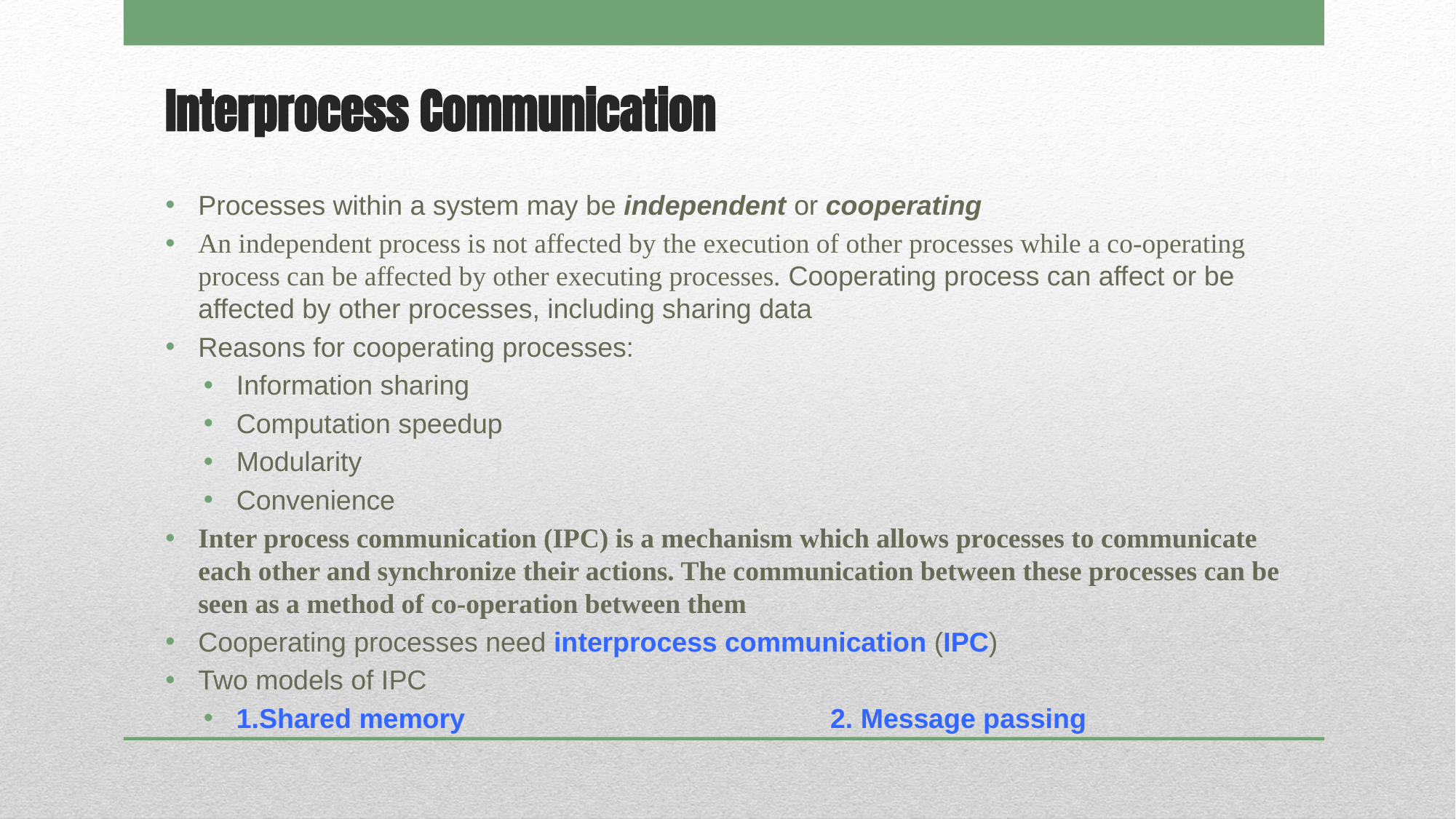

# Interprocess Communication
Processes within a system may be independent or cooperating
An independent process is not affected by the execution of other processes while a co-operating process can be affected by other executing processes. Cooperating process can affect or be affected by other processes, including sharing data
Reasons for cooperating processes:
Information sharing
Computation speedup
Modularity
Convenience
Inter process communication (IPC) is a mechanism which allows processes to communicate each other and synchronize their actions. The communication between these processes can be seen as a method of co-operation between them
Cooperating processes need interprocess communication (IPC)
Two models of IPC
1.Shared memory                                                2. Message passing